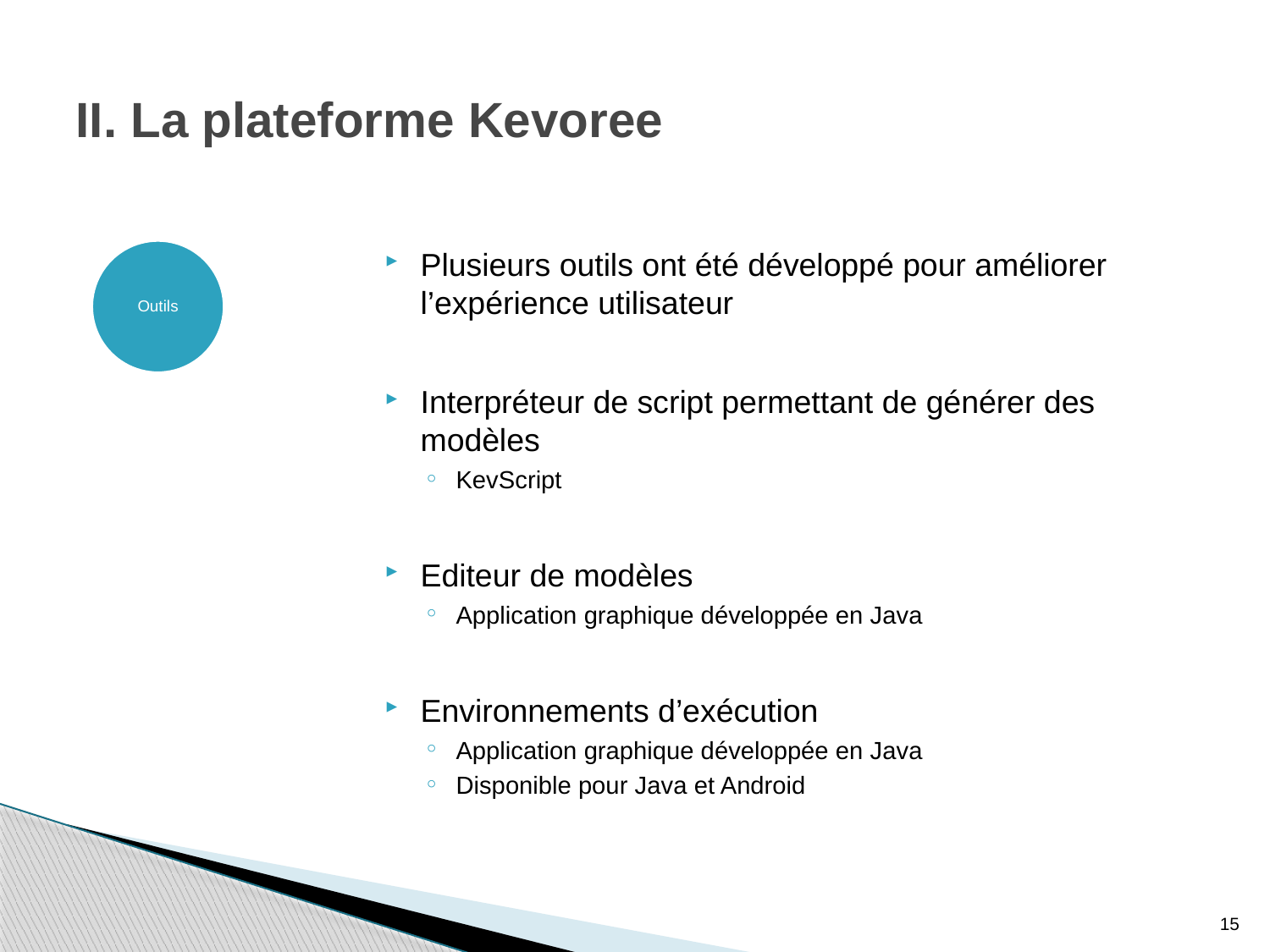

# II. La plateforme Kevoree

Outils
Plusieurs outils ont été développé pour améliorer l’expérience utilisateur

Interpréteur de script permettant de générer des modèles
KevScript

Editeur de modèles
Application graphique développée en Java

Environnements d’exécution
Application graphique développée en Java
Disponible pour Java et Android

15